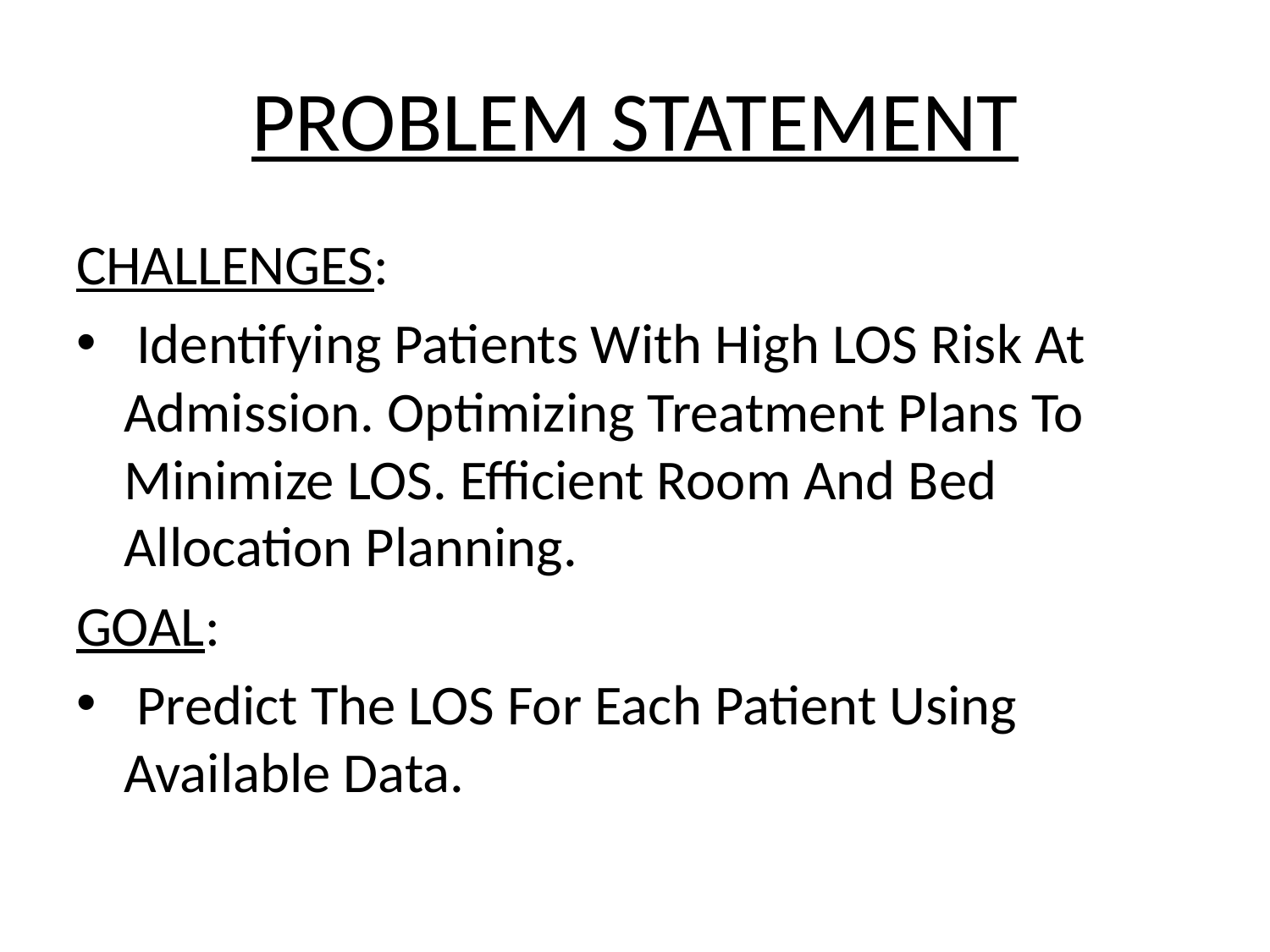

# PROBLEM STATEMENT
CHALLENGES:
 Identifying Patients With High LOS Risk At Admission. Optimizing Treatment Plans To Minimize LOS. Efficient Room And Bed Allocation Planning.
GOAL:
 Predict The LOS For Each Patient Using Available Data.